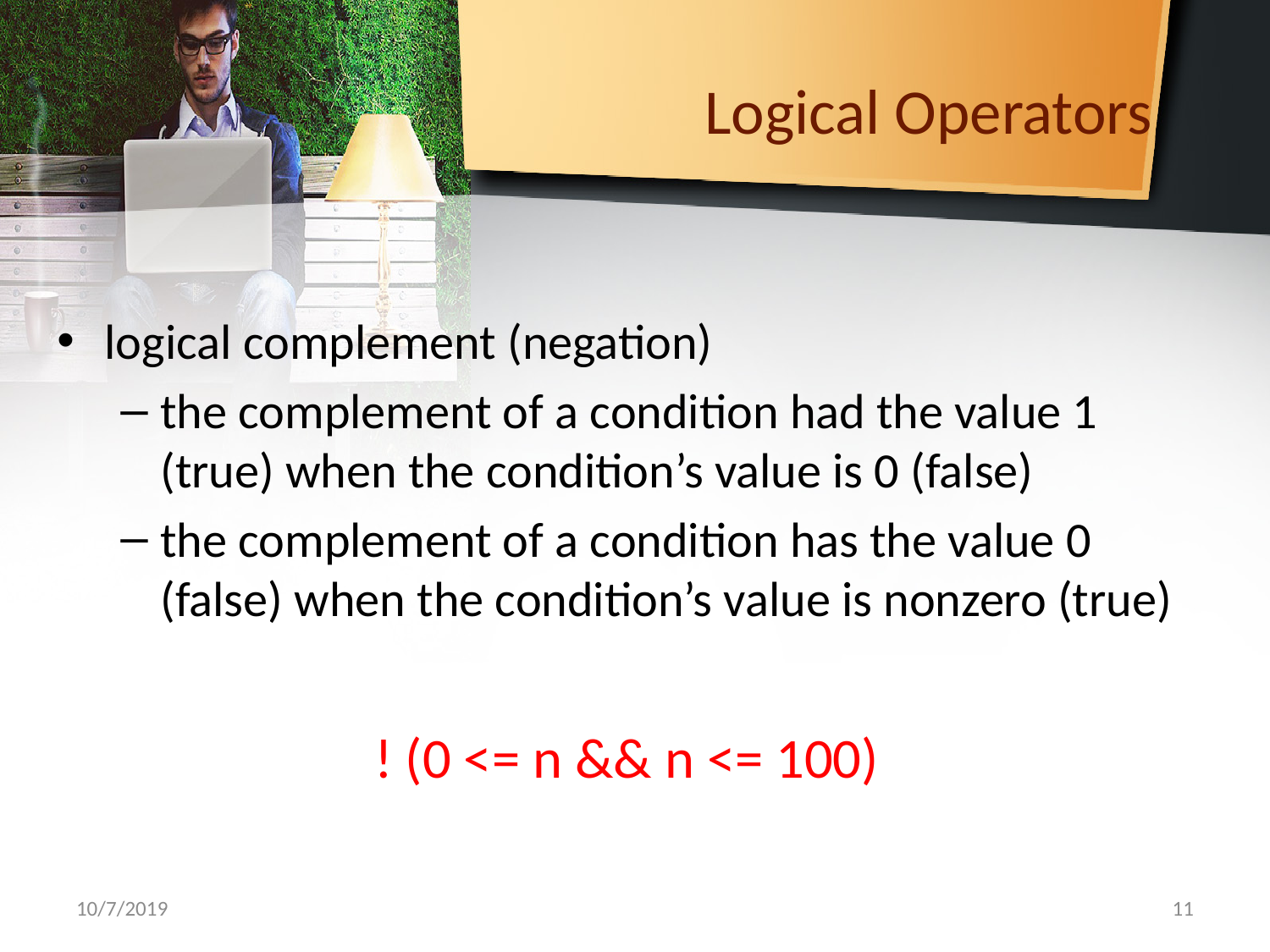

# Logical Operators
logical complement (negation)
the complement of a condition had the value 1 (true) when the condition’s value is 0 (false)
the complement of a condition has the value 0 (false) when the condition’s value is nonzero (true)

	! (0 <= n && n <= 100)

10/7/2019
11